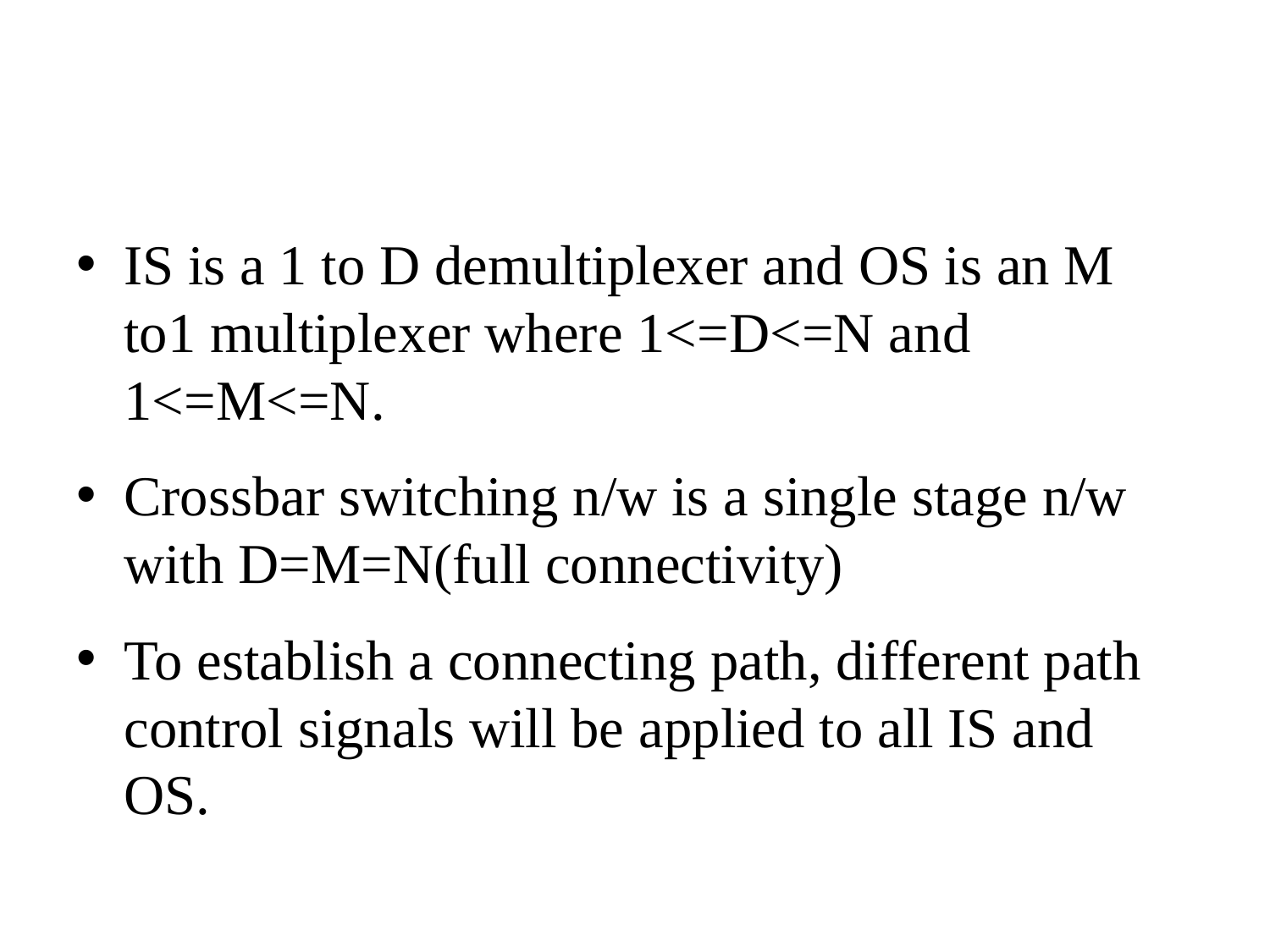

#
IS is a 1 to D demultiplexer and OS is an M to1 multiplexer where 1<=D<=N and 1<=M<=N.
Crossbar switching n/w is a single stage n/w with D=M=N(full connectivity)
To establish a connecting path, different path control signals will be applied to all IS and OS.